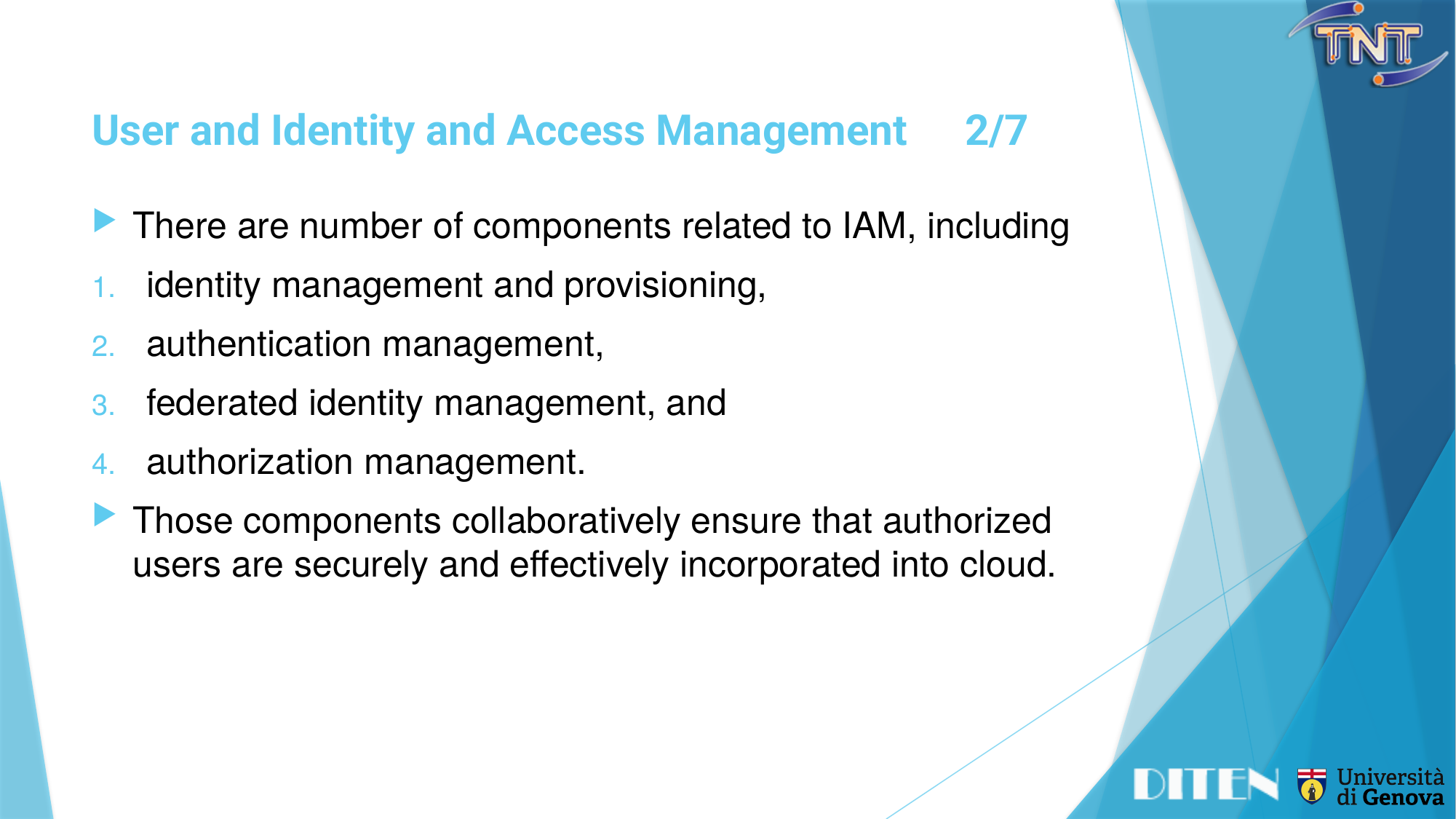

# User and Identity and Access Management	2/7
There are number of components related to IAM, including
identity management and provisioning,
authentication management,
federated identity management, and
authorization management.
Those components collaboratively ensure that authorized users are securely and effectively incorporated into cloud.